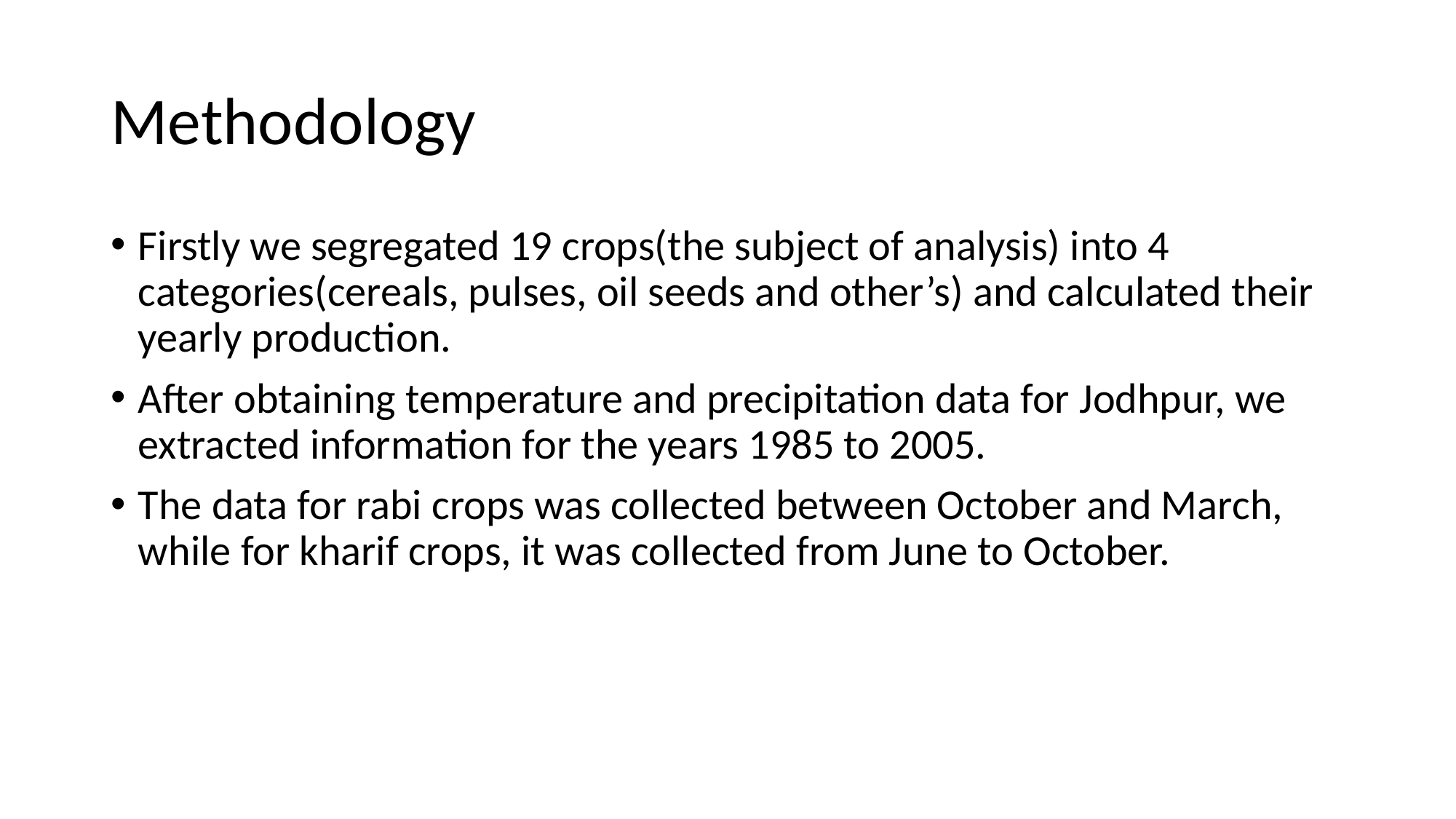

# Methodology
Firstly we segregated 19 crops(the subject of analysis) into 4 categories(cereals, pulses, oil seeds and other’s) and calculated their yearly production.
After obtaining temperature and precipitation data for Jodhpur, we extracted information for the years 1985 to 2005.
The data for rabi crops was collected between October and March, while for kharif crops, it was collected from June to October.